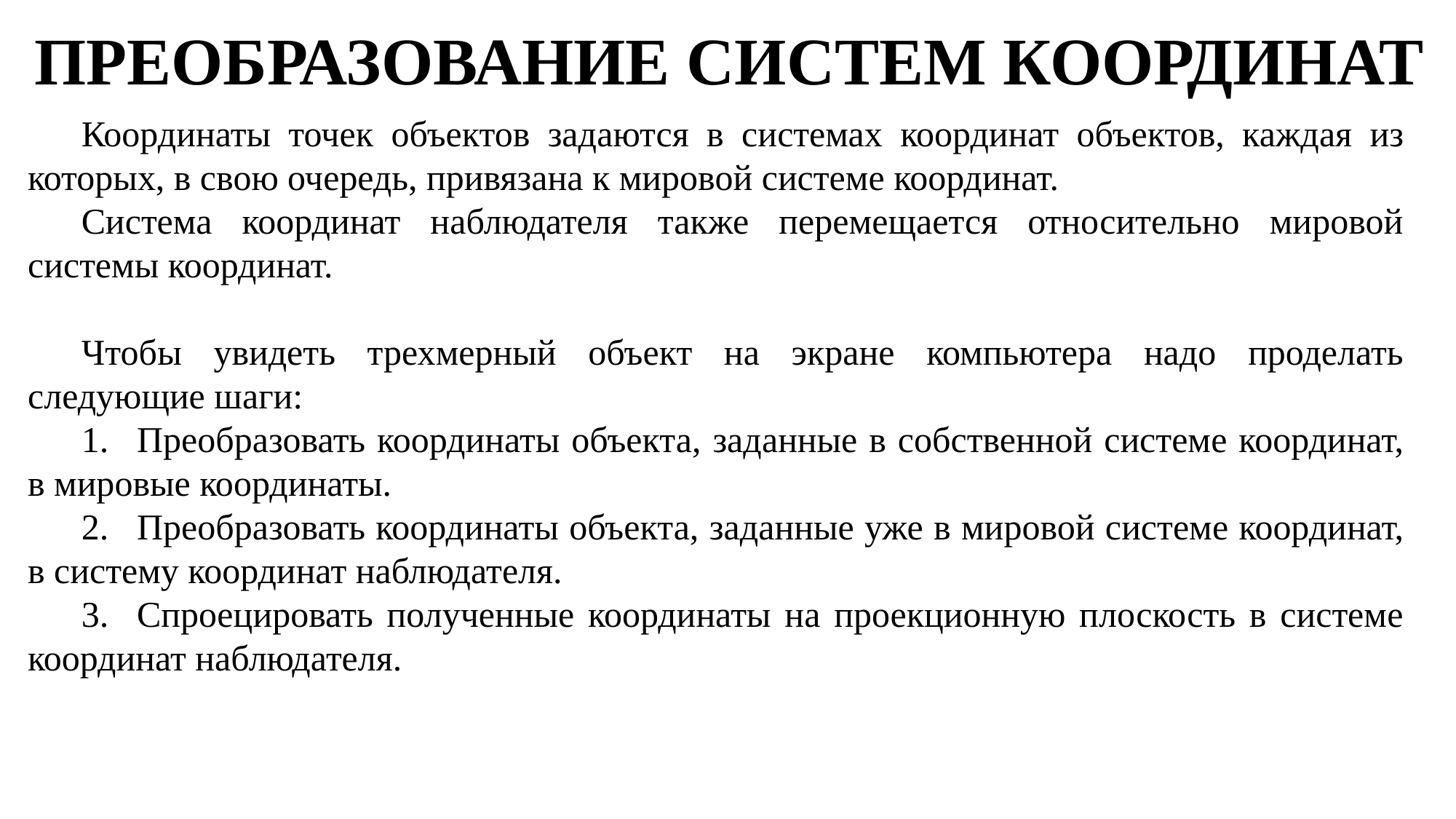

ПРЕОБРАЗОВАНИЕ СИСТЕМ КООРДИНАТ
Координаты точек объектов задаются в системах координат объектов, каждая из которых, в свою очередь, привязана к мировой системе координат.
Система координат наблюдателя также перемещается относительно мировой системы координат.

Чтобы увидеть трехмерный объект на экране компьютера надо проделать следующие шаги:
1.	Преобразовать координаты объекта, заданные в собственной системе координат, в мировые координаты.
2.	Преобразовать координаты объекта, заданные уже в мировой системе координат, в систему координат наблюдателя.
3.	Спроецировать полученные координаты на проекционную плоскость в системе координат наблюдателя.